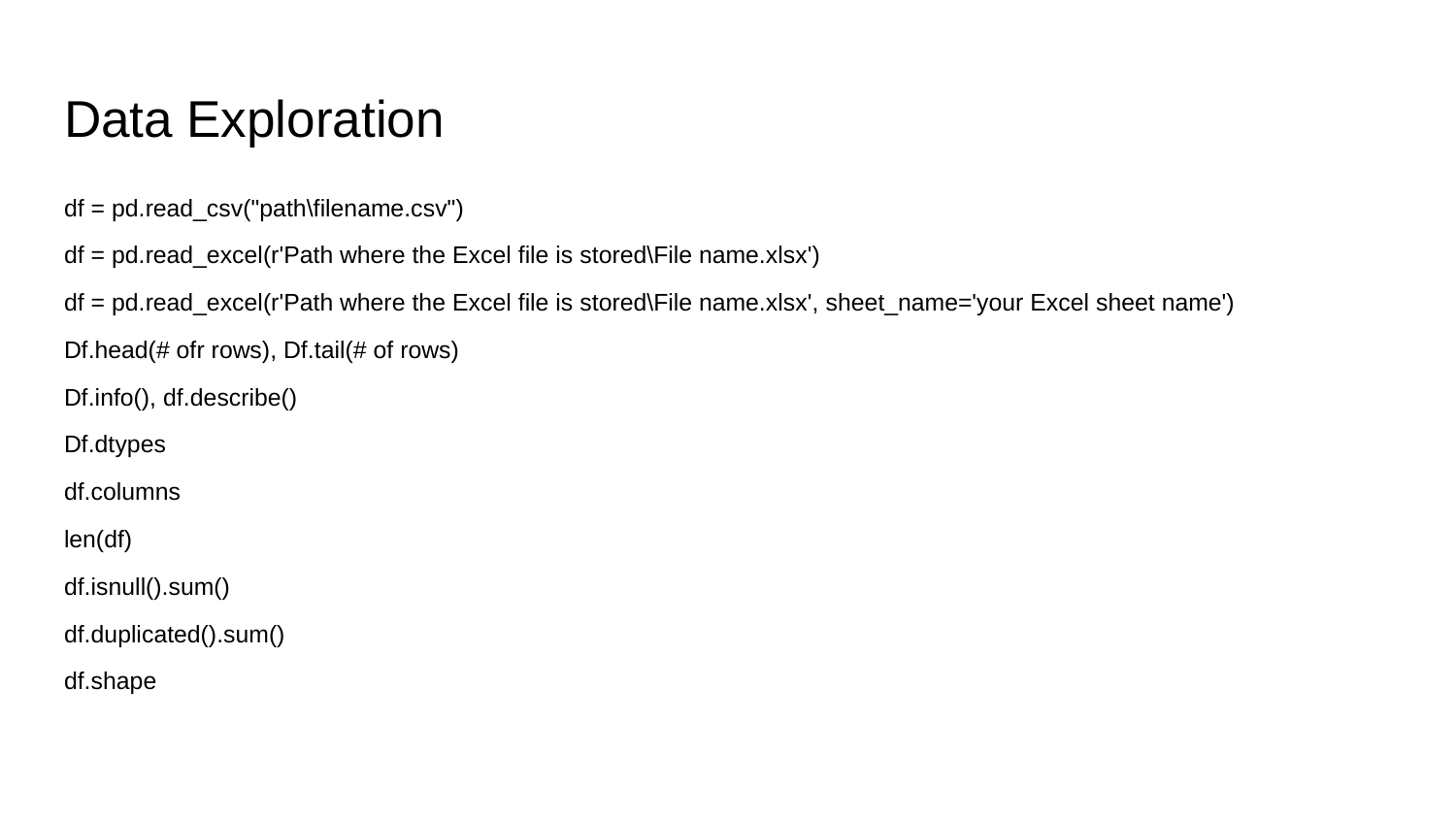

# Data Exploration
df = pd.read_csv("path\filename.csv")
df = pd.read_excel(r'Path where the Excel file is stored\File name.xlsx')
df = pd.read_excel(r'Path where the Excel file is stored\File name.xlsx', sheet_name='your Excel sheet name')
Df.head(# ofr rows), Df.tail(# of rows)
Df.info(), df.describe()
Df.dtypes
df.columns
len(df)
df.isnull().sum()
df.duplicated().sum()
df.shape